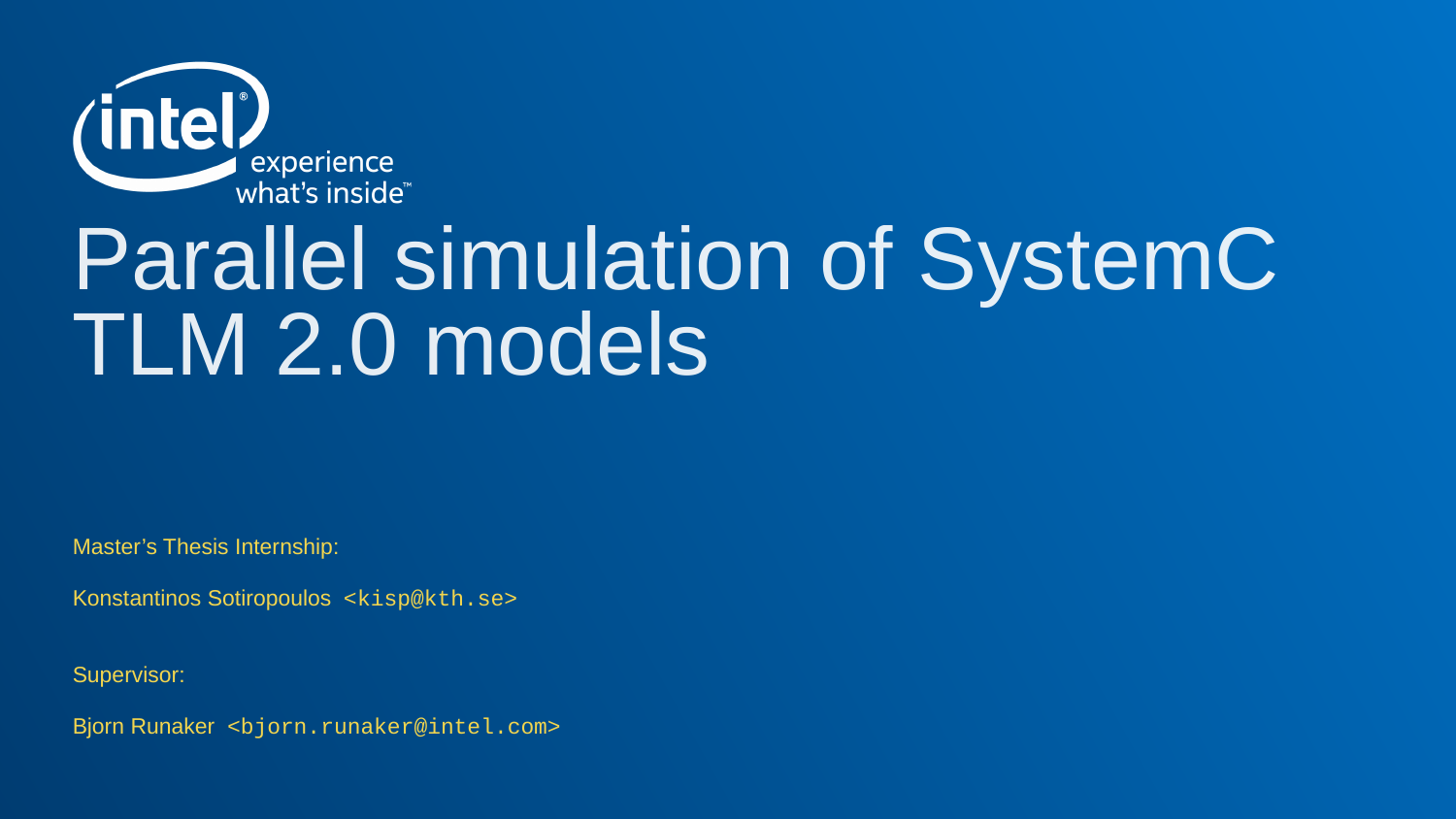

# Parallel simulation of SystemC TLM 2.0 models
Master’s Thesis Internship:
Konstantinos Sotiropoulos  <kisp@kth.se>

Supervisor:
Bjorn Runaker  <bjorn.runaker@intel.com>